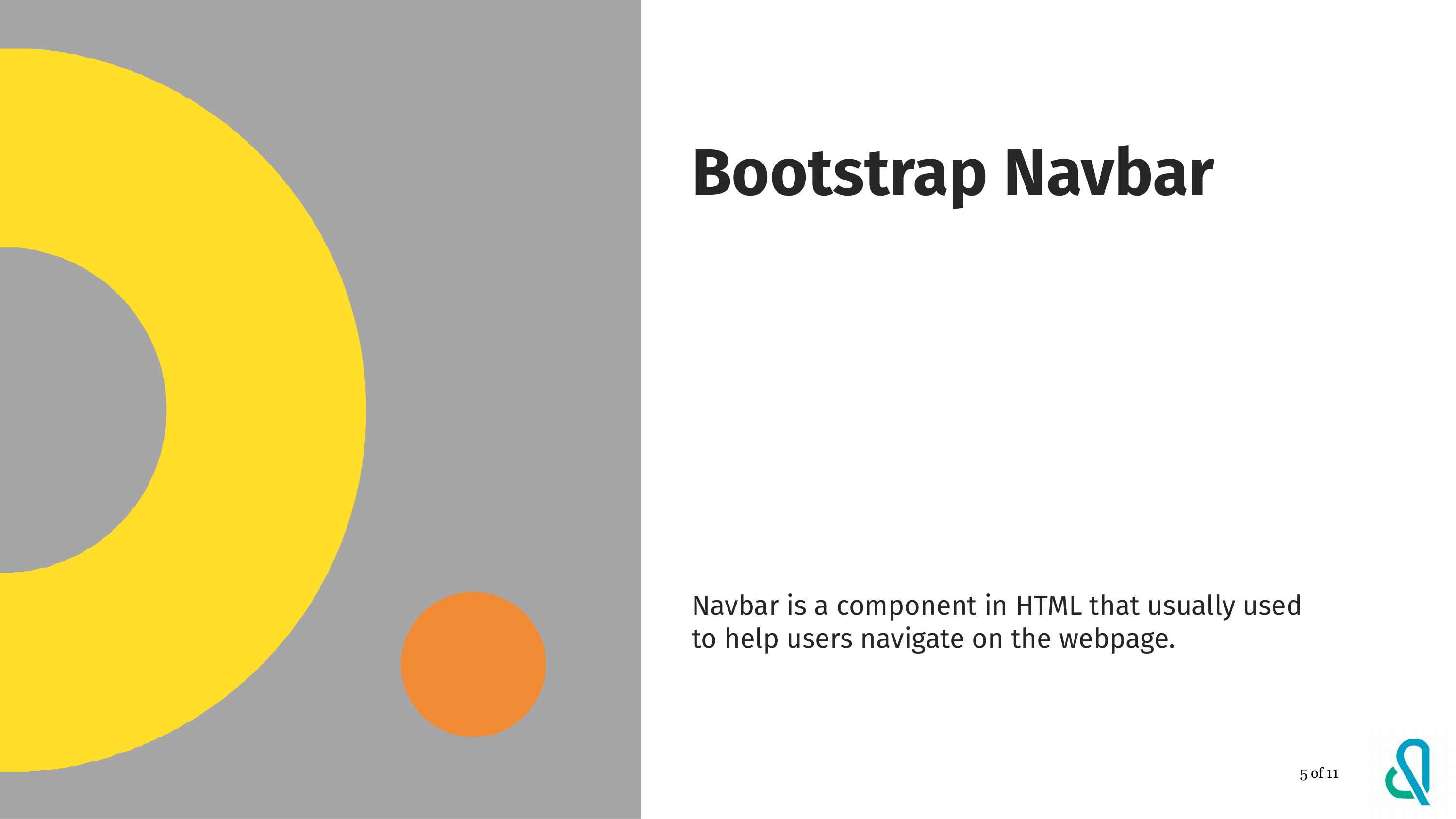

# Bootstrap Navbar
Navbar is a component in HTML that usually used to help users navigate on the webpage.

5 of 11